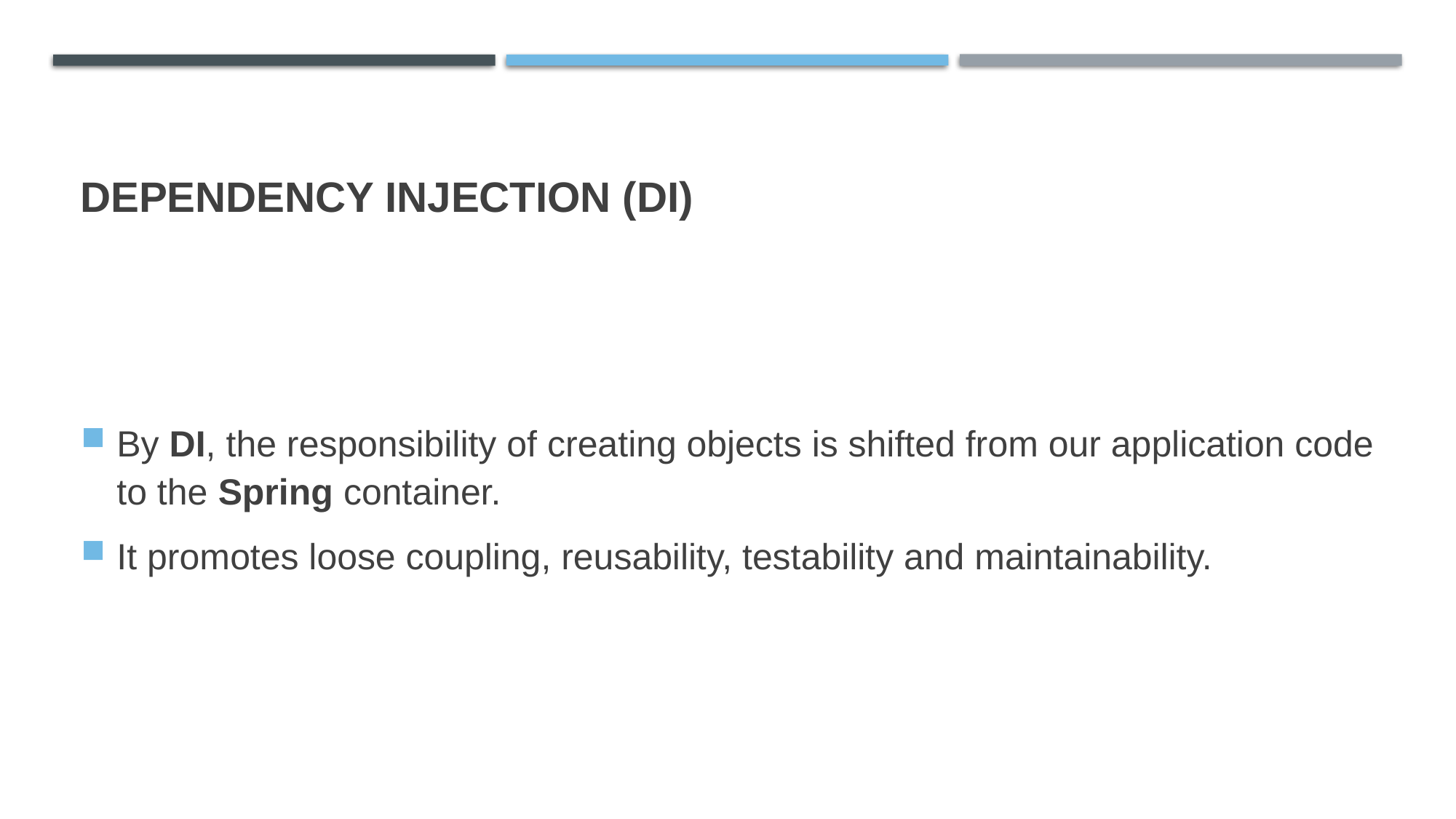

# Dependency Injection (DI)
By DI, the responsibility of creating objects is shifted from our application code to the Spring container.
It promotes loose coupling, reusability, testability and maintainability.